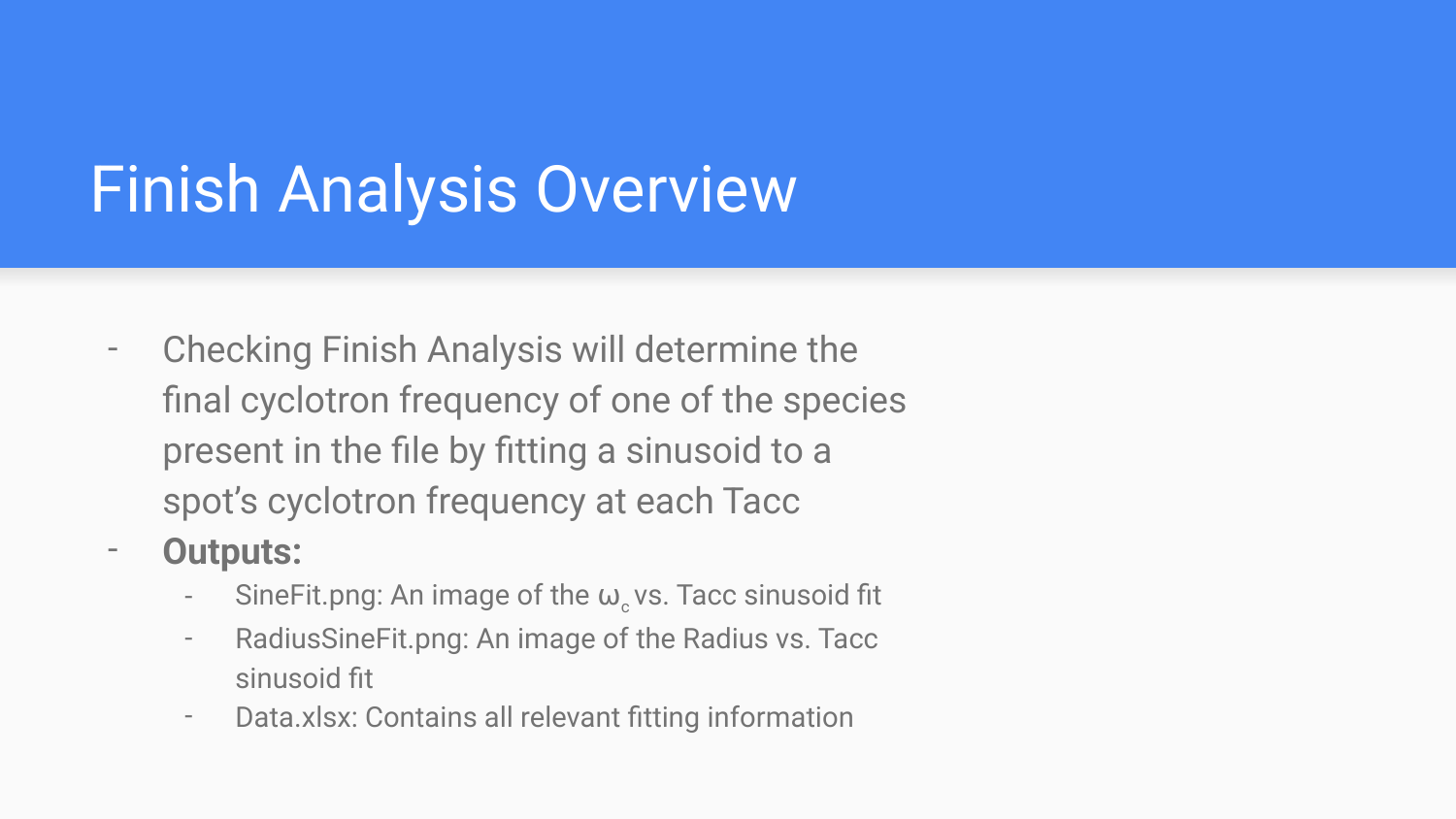

# Finish Analysis Overview
Checking Finish Analysis will determine the final cyclotron frequency of one of the species present in the file by fitting a sinusoid to a spot’s cyclotron frequency at each Tacc
Outputs:
SineFit.png: An image of the ⍵c vs. Tacc sinusoid fit
RadiusSineFit.png: An image of the Radius vs. Tacc sinusoid fit
Data.xlsx: Contains all relevant fitting information